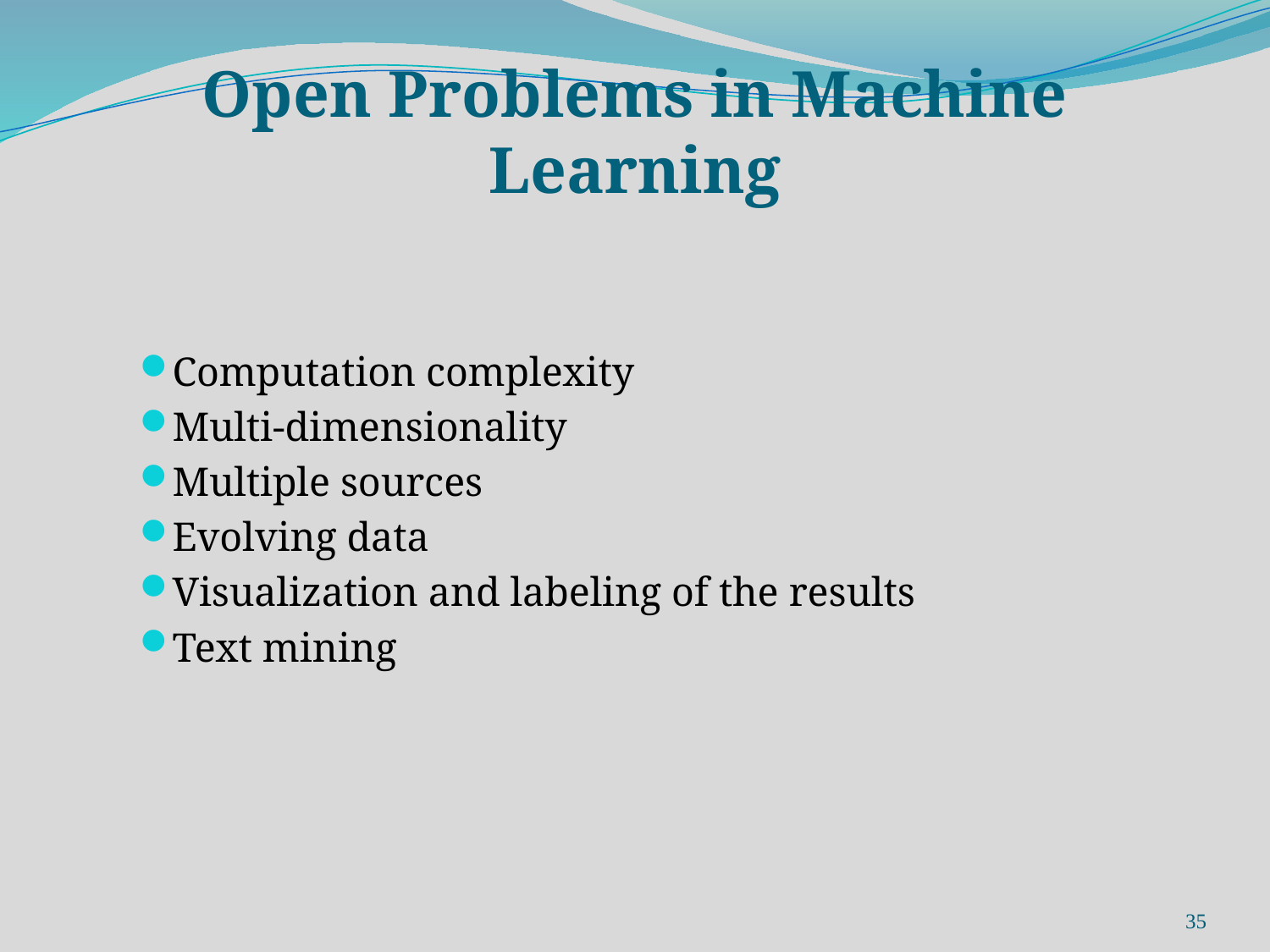

# Open Problems in Machine Learning
Computation complexity
Multi-dimensionality
Multiple sources
Evolving data
Visualization and labeling of the results
Text mining

35